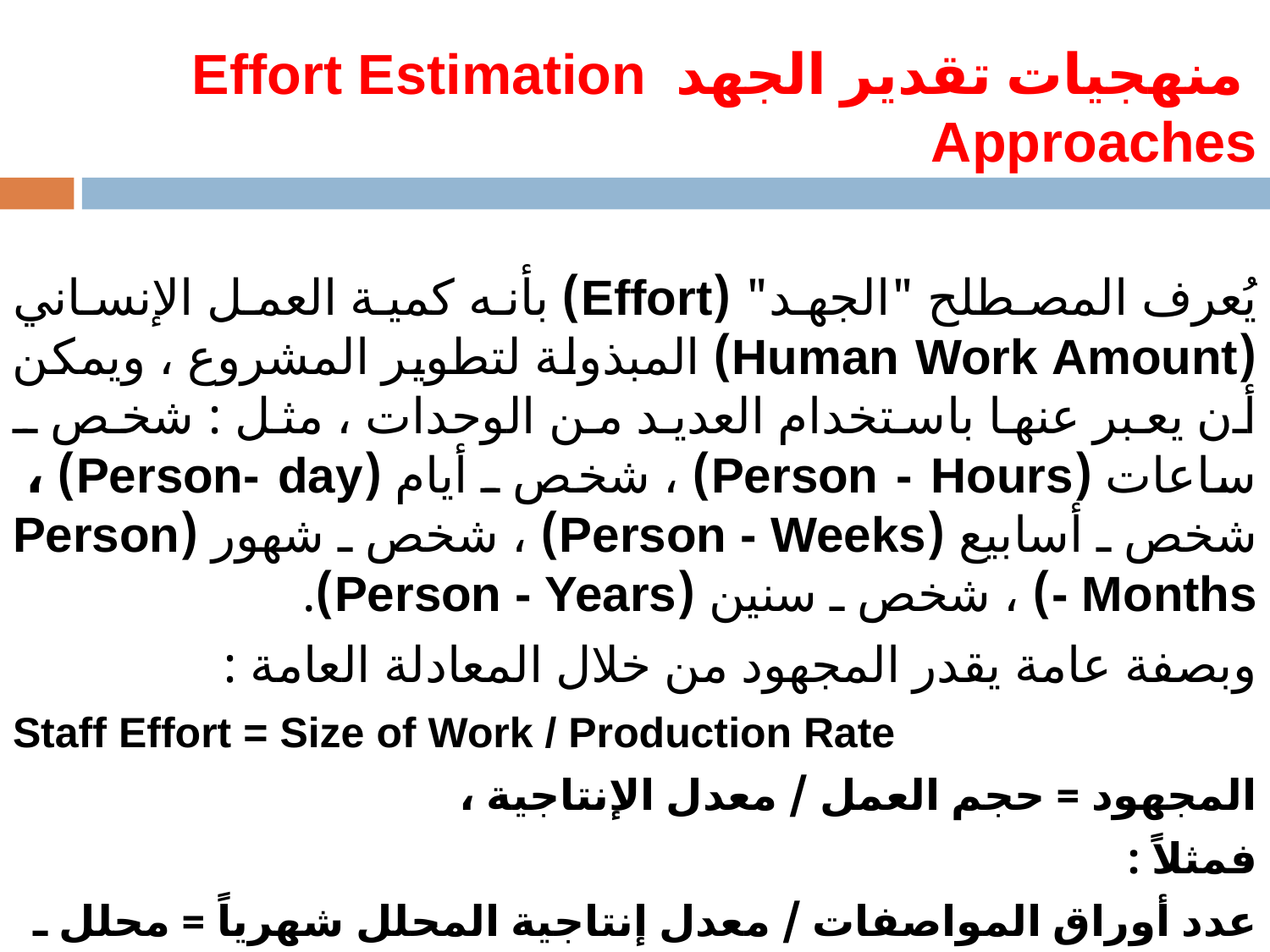

# منهجيات تقدير الجهد  Effort Estimation Approaches

يُعرف المصطلح "الجهد" (Effort) بأنه كمية العمل الإنساني (Human Work Amount) المبذولة لتطوير المشروع ، ويمكن أن يعبر عنها باستخدام العديد من الوحدات ، مثل : شخص ـ ساعات (Person - Hours) ، شخص ـ أيام (Person- day) ،  شخص ـ أسابيع (Person - Weeks) ، شخص ـ شهور (Person - Months) ، شخص ـ سنين (Person - Years).
وبصفة عامة يقدر المجهود من خلال المعادلة العامة :
Staff Effort = Size of Work / Production Rate
المجهود = حجم العمل / معدل الإنتاجية ،
فمثلاً :
عدد أوراق المواصفات / معدل إنتاجية المحلل شهرياً = محلل ـ شهور
عدد سطور الشيفرة / معدل إنتاجية المبرمج شهرياً = مبرمج ـ شهور